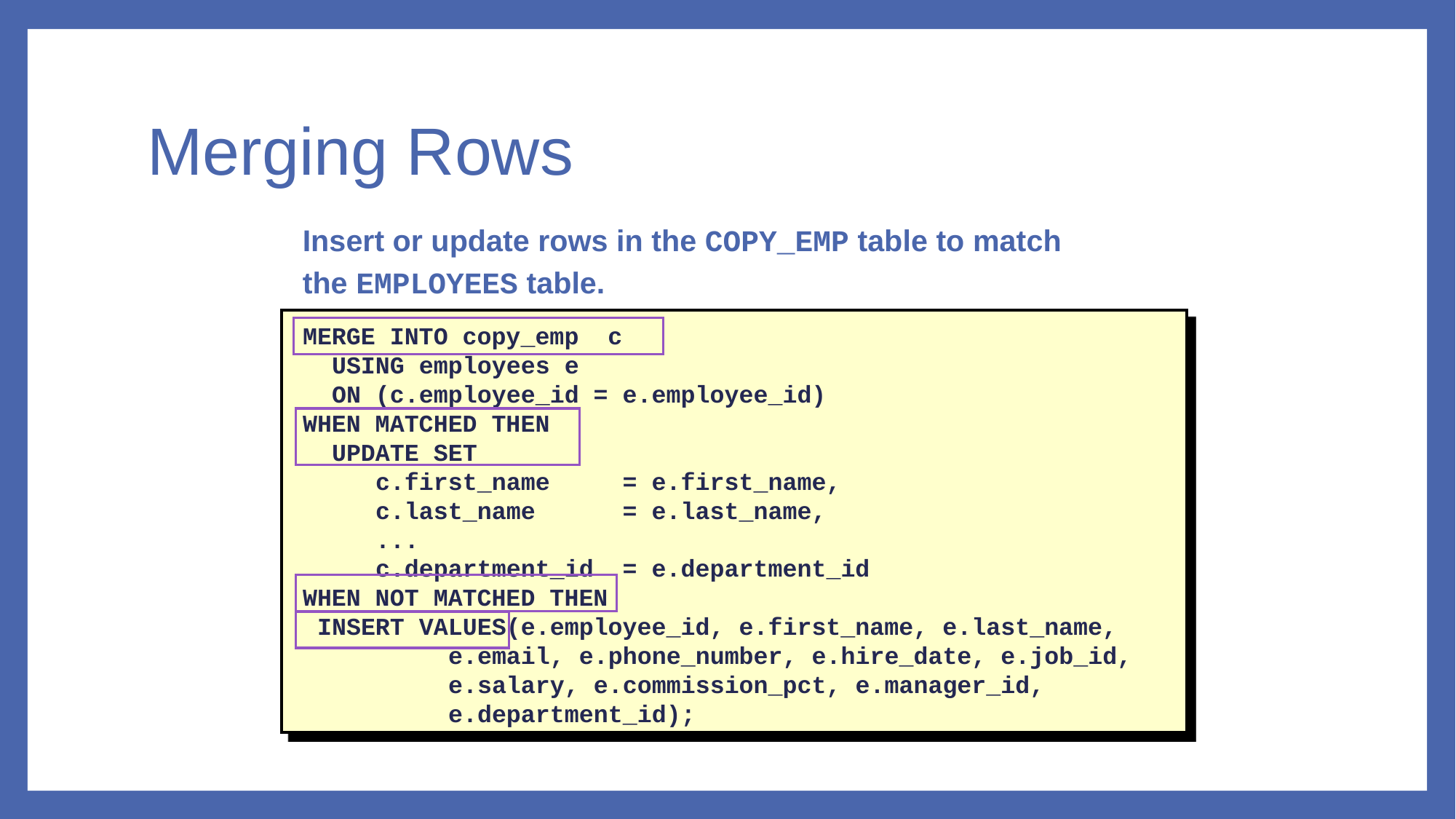

# Merging Rows
Insert or update rows in the COPY_EMP table to match
the EMPLOYEES table.

MERGE INTO copy_emp  c
  USING employees e
  ON (c.employee_id = e.employee_id)
WHEN MATCHED THEN
  UPDATE SET
     c.first_name     = e.first_name,
     c.last_name      = e.last_name,
     ...
     c.department_id  = e.department_id
WHEN NOT MATCHED THEN
 INSERT VALUES(e.employee_id, e.first_name, e.last_name,
          e.email, e.phone_number, e.hire_date, e.job_id,
          e.salary, e.commission_pct, e.manager_id,
          e.department_id);